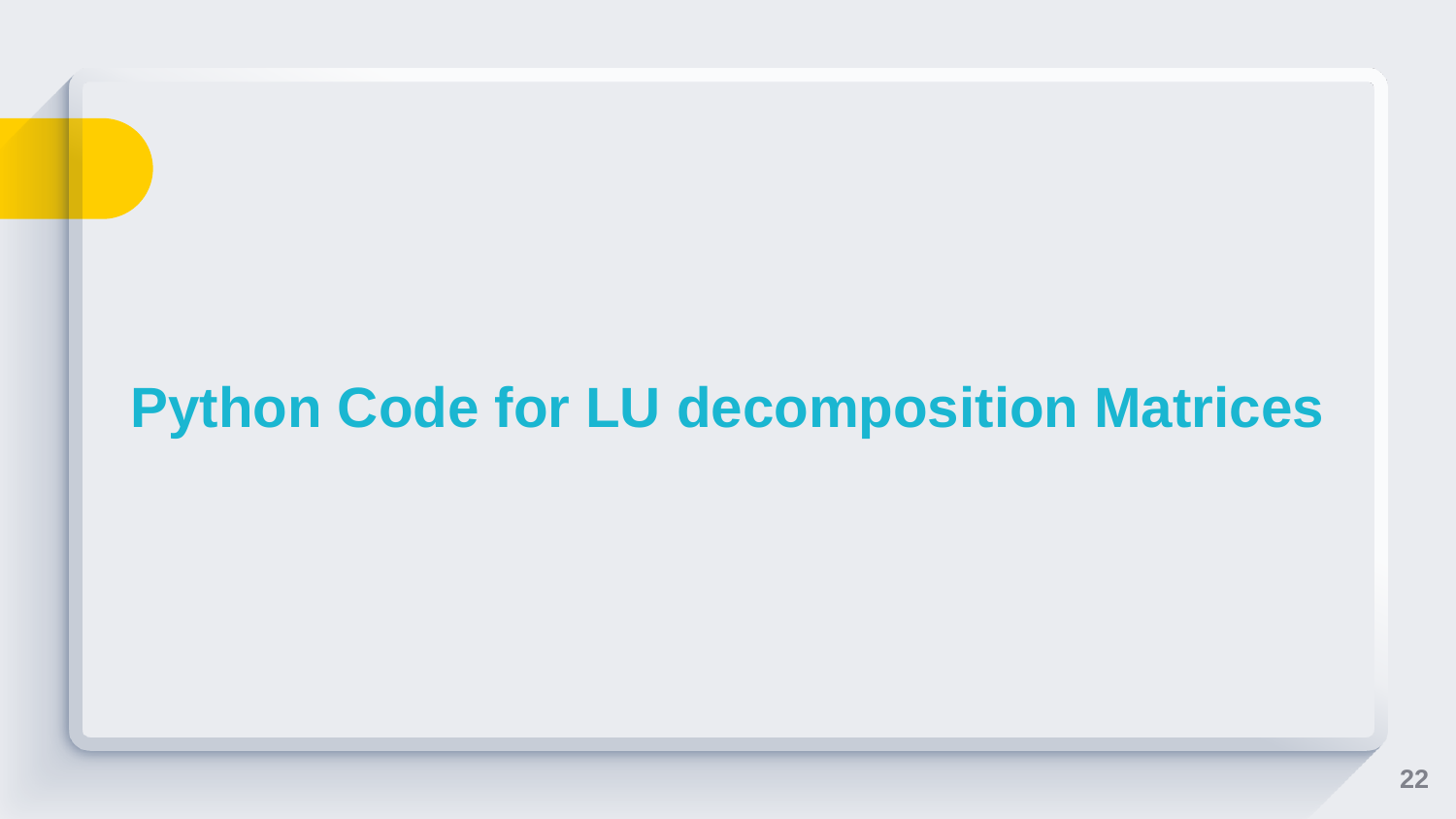

# Python Code for LU decomposition Matrices
22